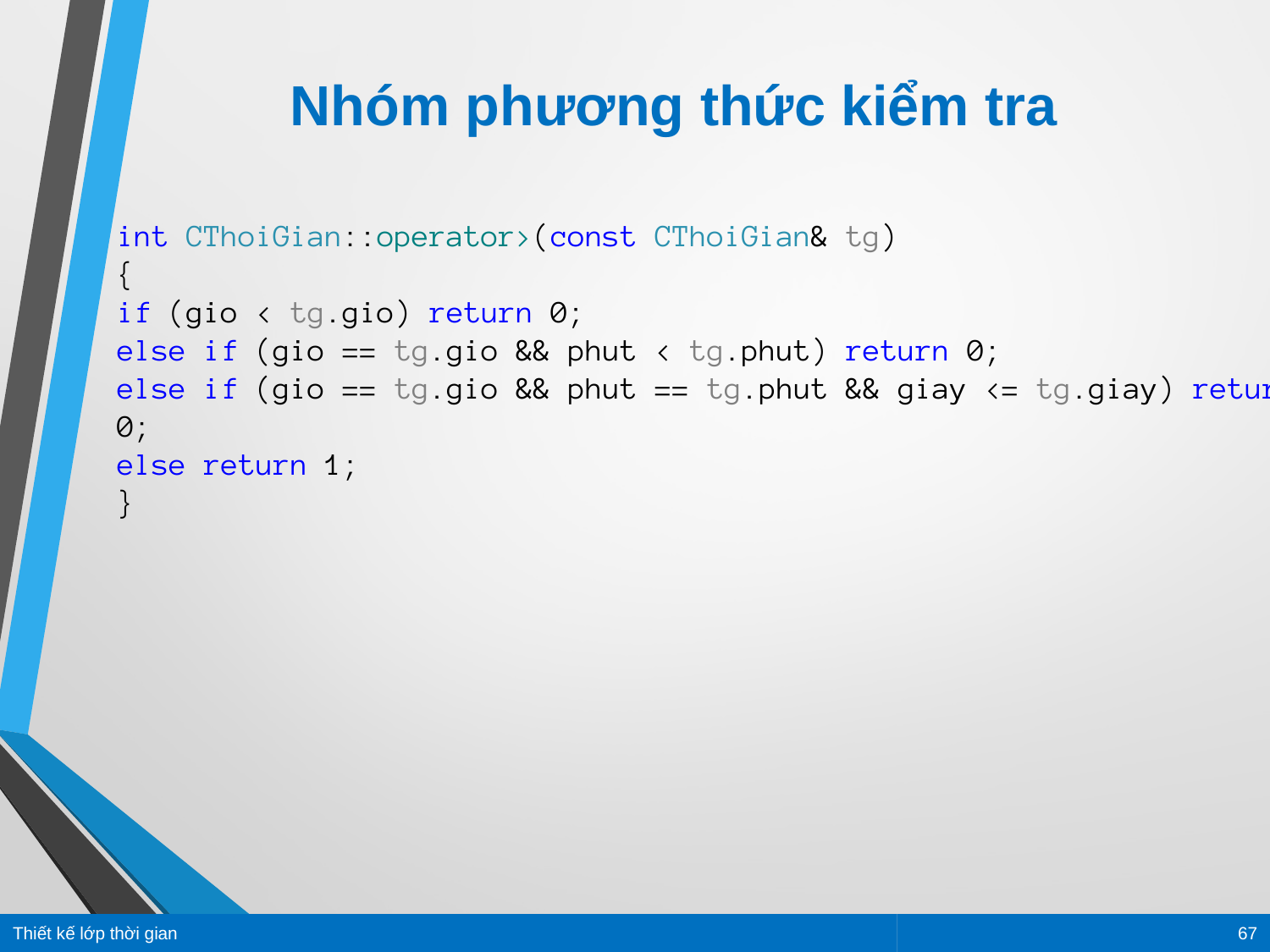

Nhóm phương thức kiểm tra
int CThoiGian::operator>(const CThoiGian& tg)
{
if (gio < tg.gio) return 0;
else if (gio == tg.gio && phut < tg.phut) return 0;
else if (gio == tg.gio && phut == tg.phut && giay <= tg.giay) return 0;
else return 1;
}
Thiết kế lớp thời gian
67